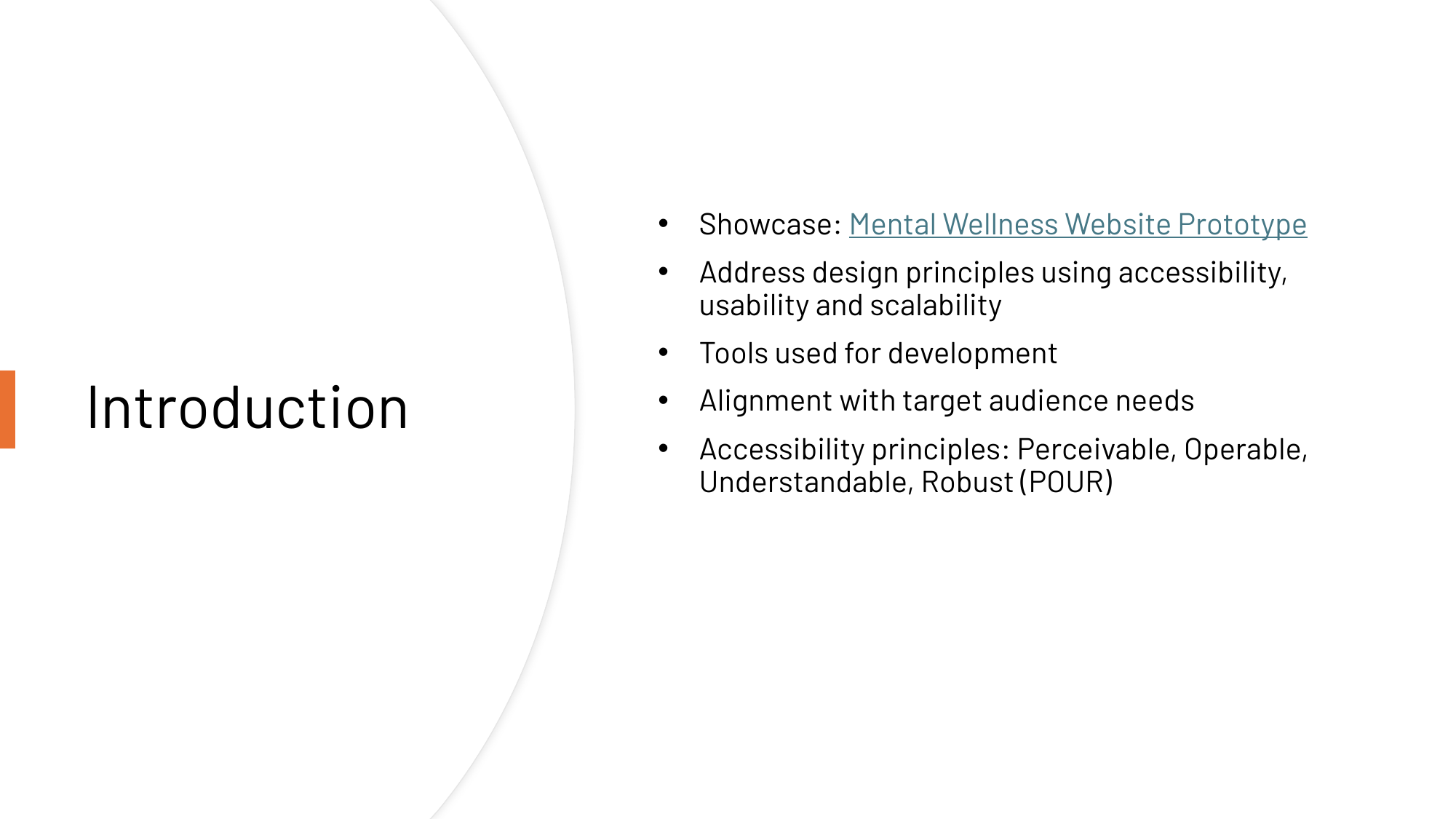

Showcase: Mental Wellness Website Prototype
Address design principles using accessibility, usability and scalability
Tools used for development
Alignment with target audience needs
Accessibility principles: Perceivable, Operable, Understandable, Robust (POUR)

# Introduction